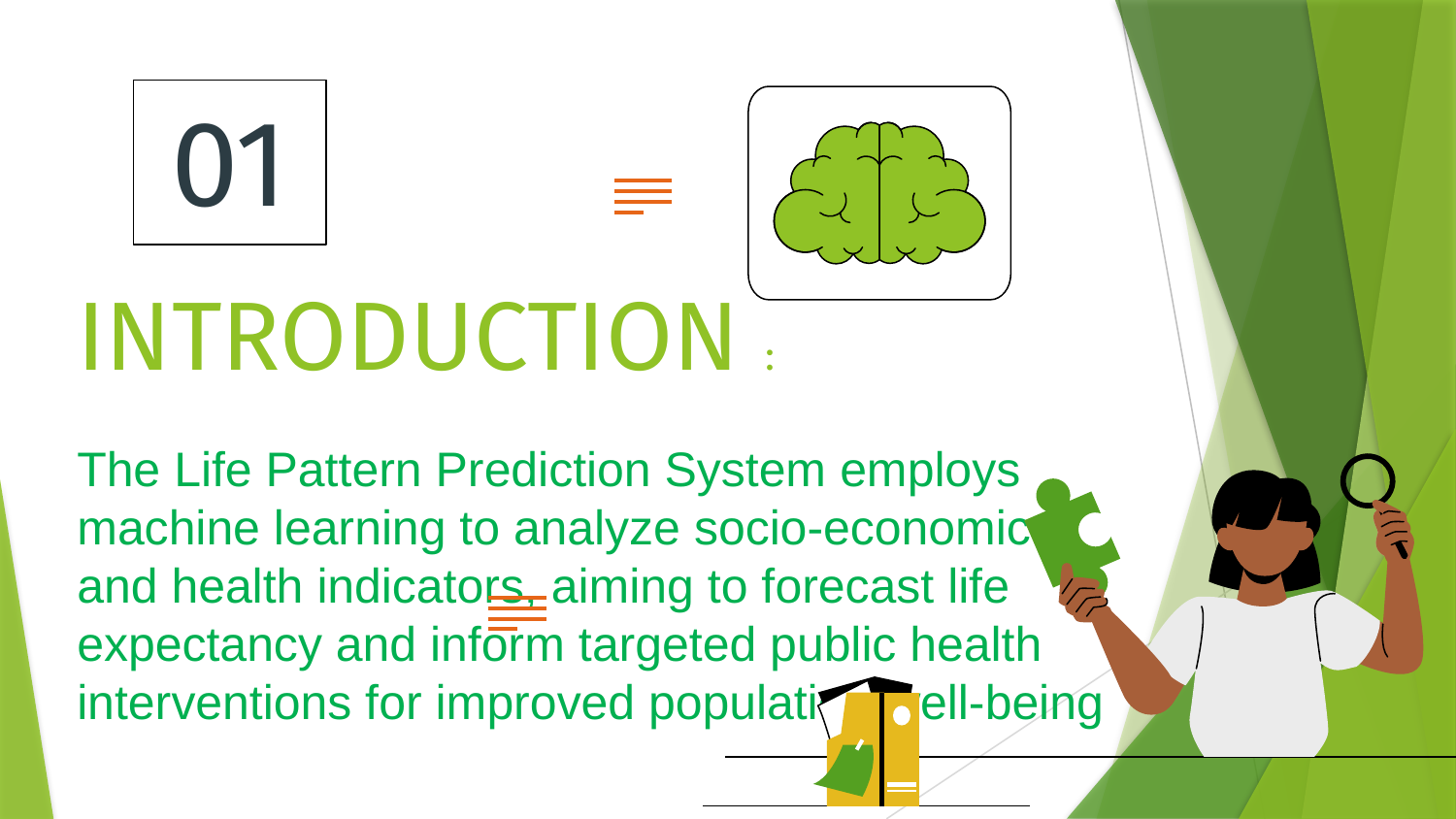

01

# INTRODUCTION : The Life Pattern Prediction System employs machine learning to analyze socio-economic and health indicators, aiming to forecast life expectancy and inform targeted public health interventions for improved population well-being